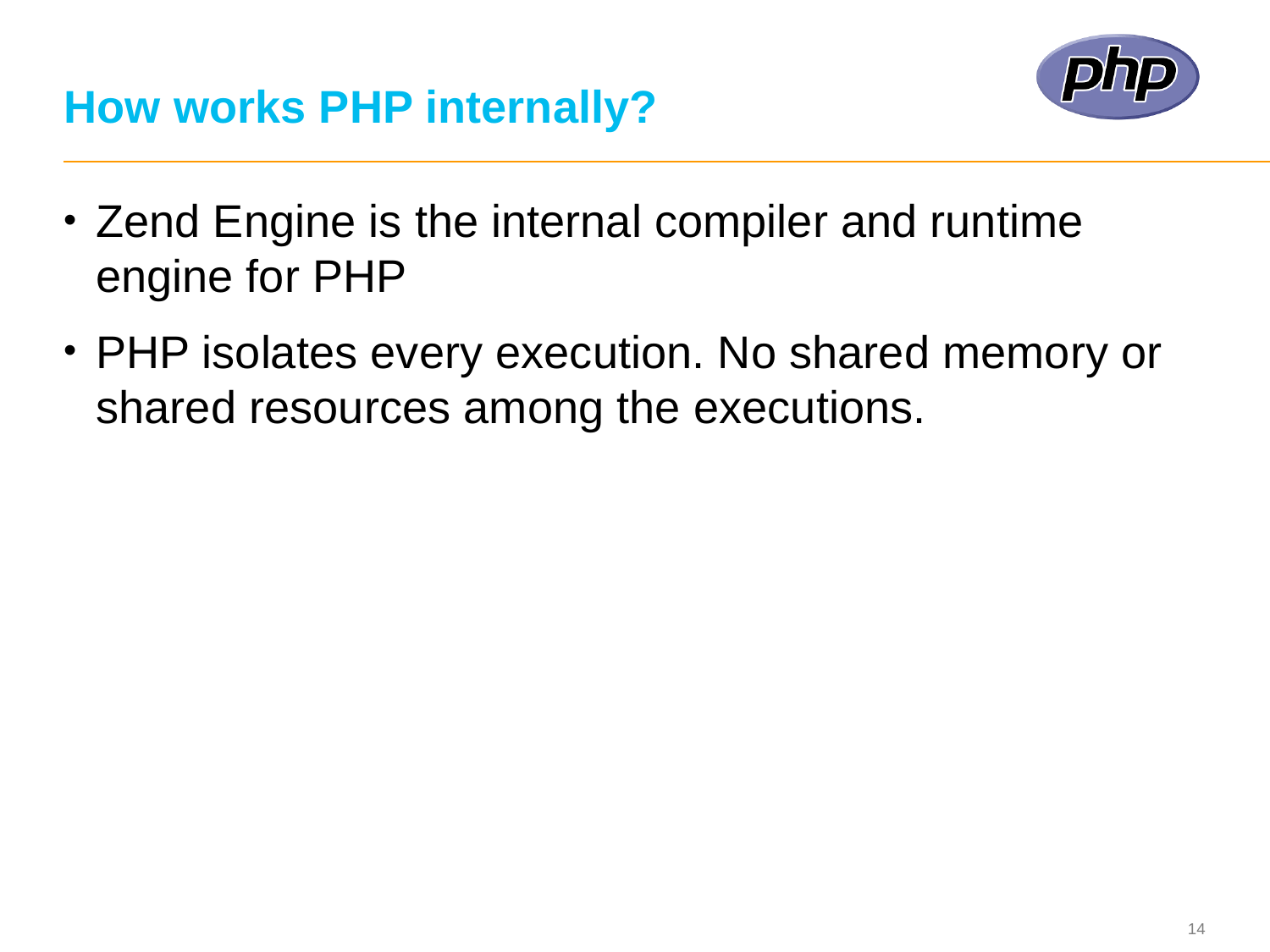

# How works PHP internally?
Zend Engine is the internal compiler and runtime engine for PHP
PHP isolates every execution. No shared memory or shared resources among the executions.